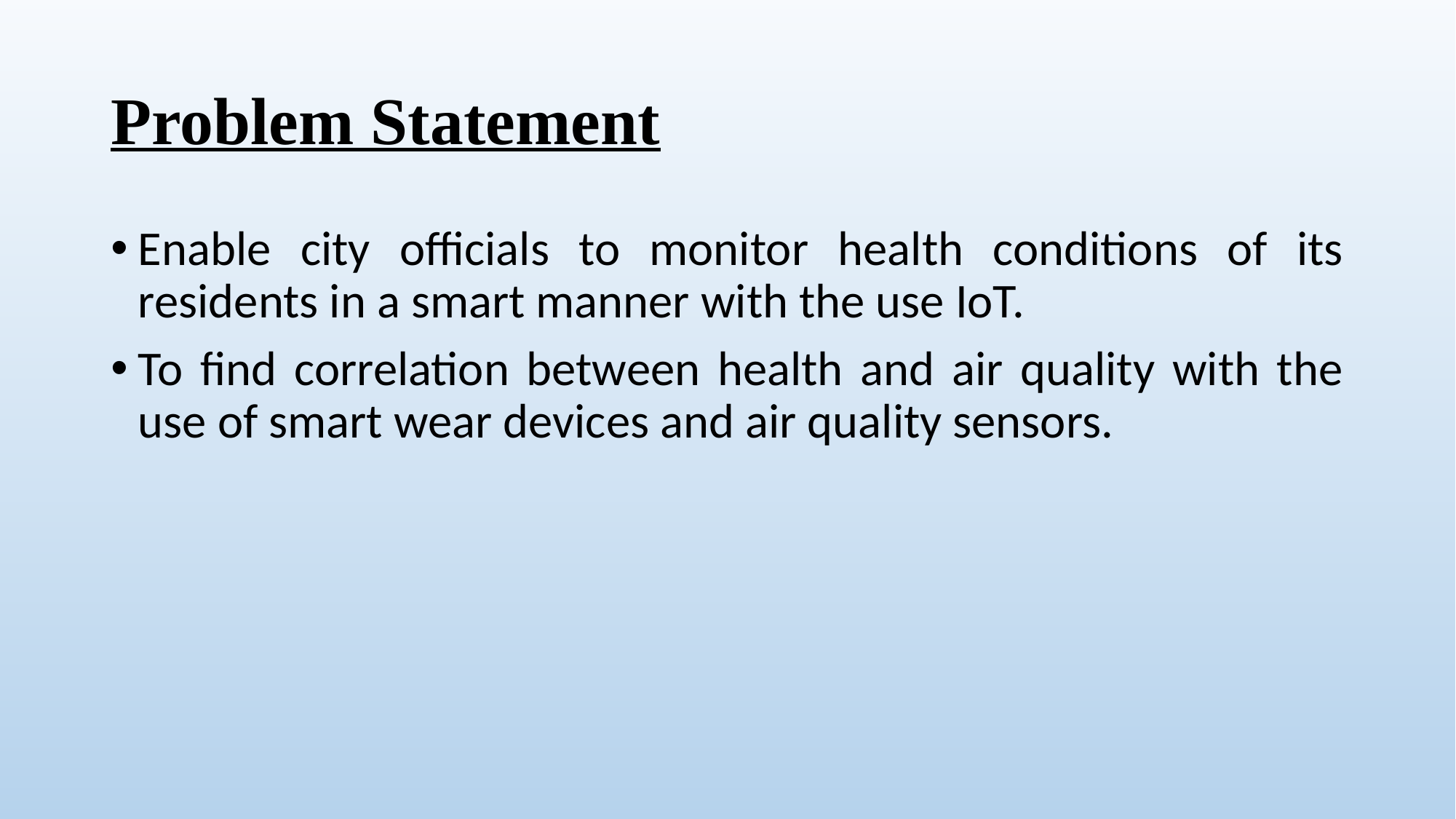

# Problem Statement
Enable city officials to monitor health conditions of its residents in a smart manner with the use IoT.
To find correlation between health and air quality with the use of smart wear devices and air quality sensors.